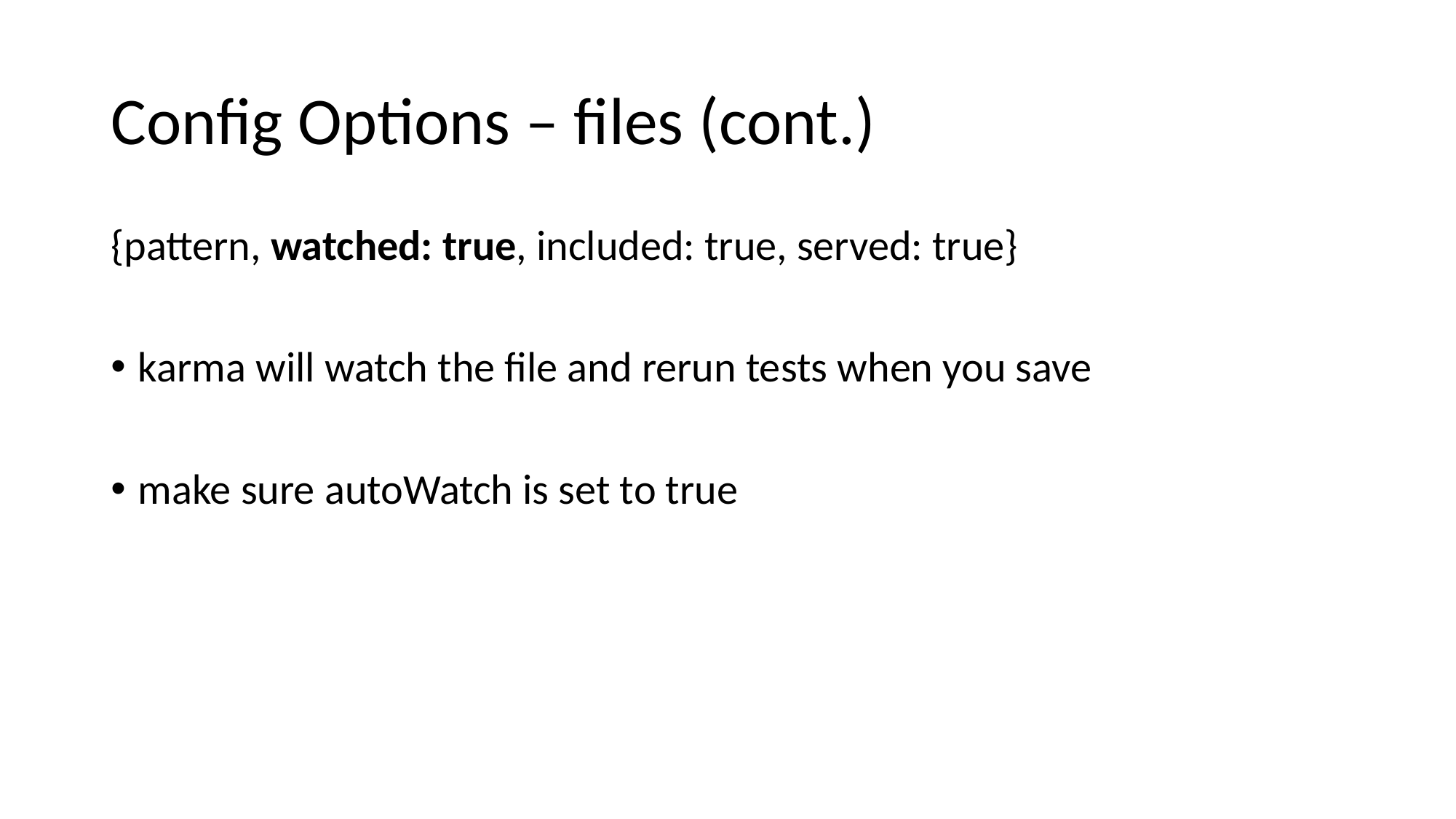

# Config Options – files (cont.)
{pattern, watched: true, included: true, served: true}

karma will watch the file and rerun tests when you save

make sure autoWatch is set to true